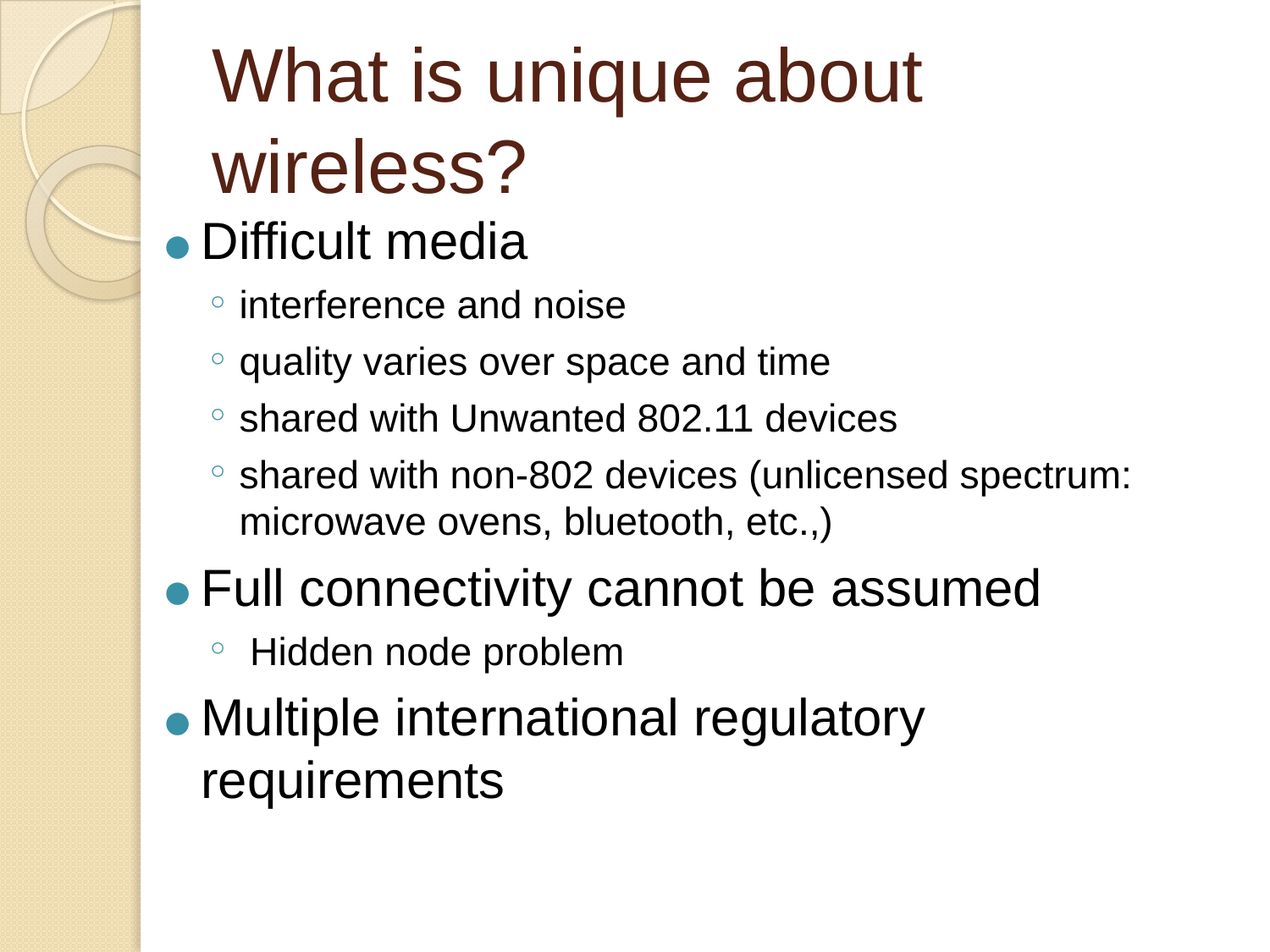

# What is unique about wireless?
Difficult media
interference and noise
quality varies over space and time
shared with Unwanted 802.11 devices
shared with non-802 devices (unlicensed spectrum: microwave ovens, bluetooth, etc.,)
Full connectivity cannot be assumed
 Hidden node problem
Multiple international regulatory requirements